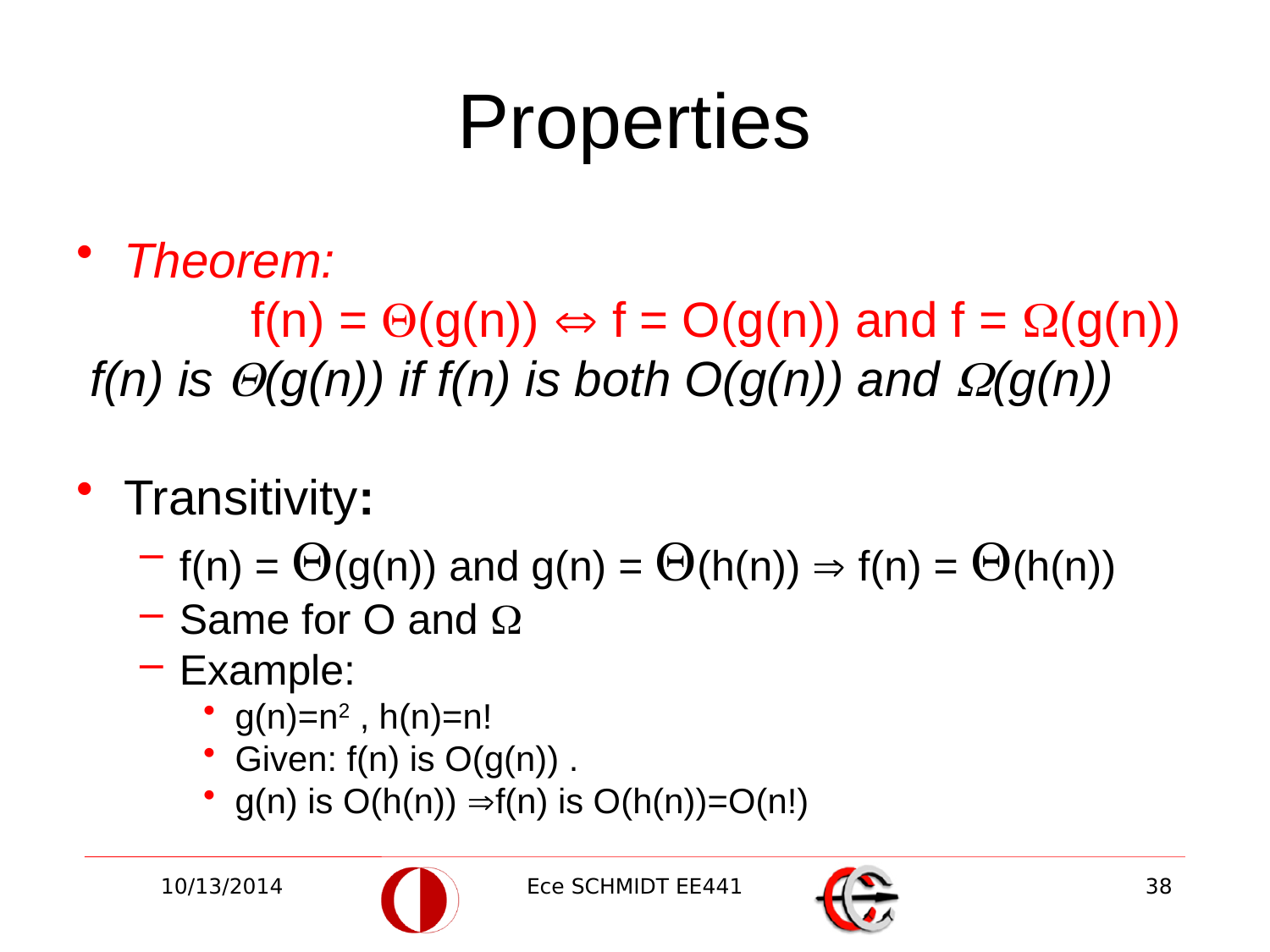

# Properties
Theorem:
		f(n) = Θ(g(n)) ⇔ f = O(g(n)) and f = Ω(g(n))
 f(n) is Θ(g(n)) if f(n) is both O(g(n)) and Ω(g(n))

Transitivity:
f(n) = Θ(g(n)) and g(n) = Θ(h(n)) ⇒ f(n) = Θ(h(n))
Same for O and Ω
Example:
g(n)=n2 , h(n)=n!
Given: f(n) is O(g(n)) .
g(n) is O(h(n)) ⇒f(n) is O(h(n))=O(n!)

10/13/2014
Ece SCHMIDT EE441
38